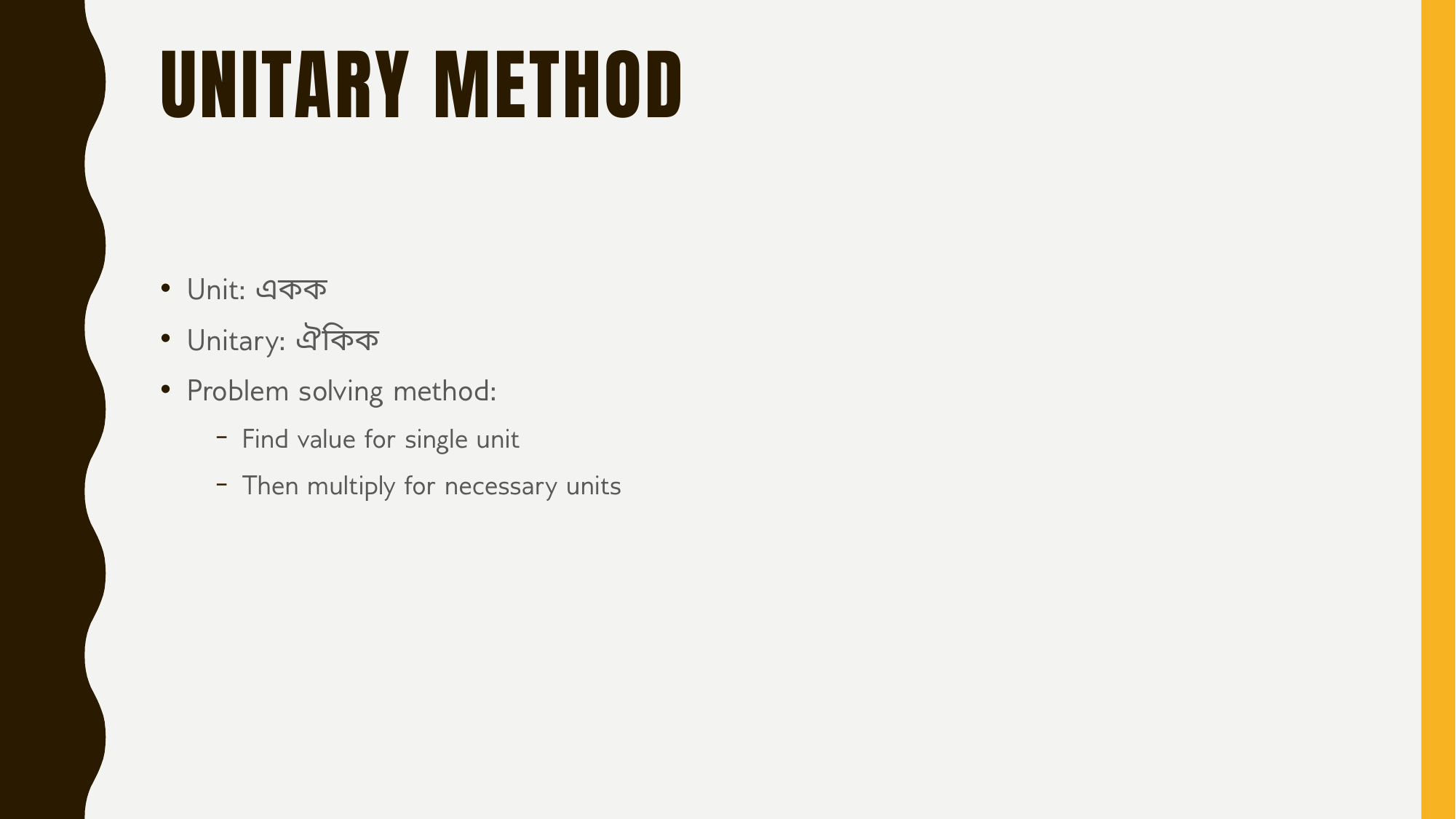

# Unitary method
Unit: একক
Unitary: ঐকিক
Problem solving method:
Find value for single unit
Then multiply for necessary units